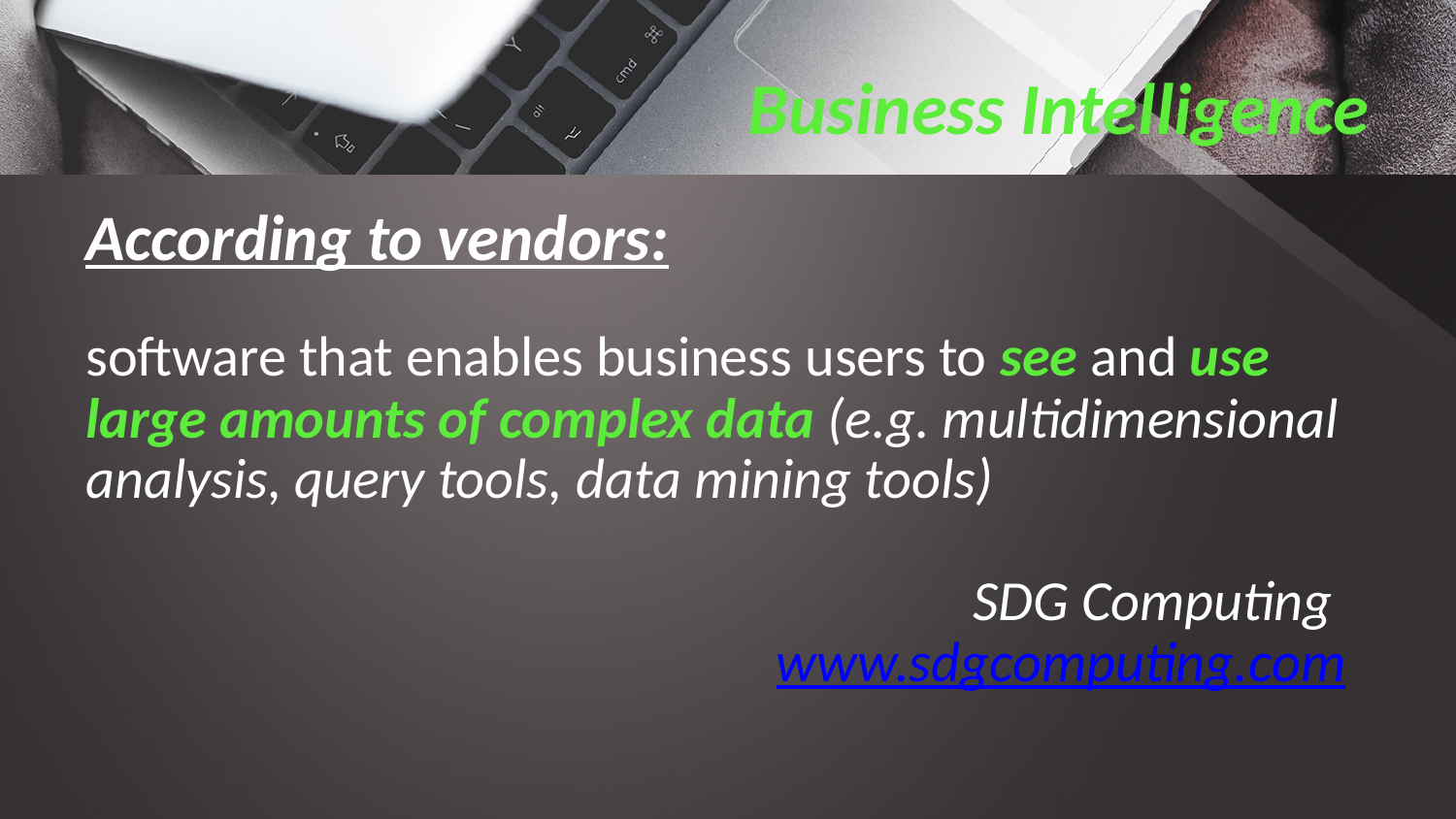

# Business Intelligence

According to vendors:

software that enables business users to see and use large amounts of complex data (e.g. multidimensional analysis, query tools, data mining tools)

SDG Computing
www.sdgcomputing.com